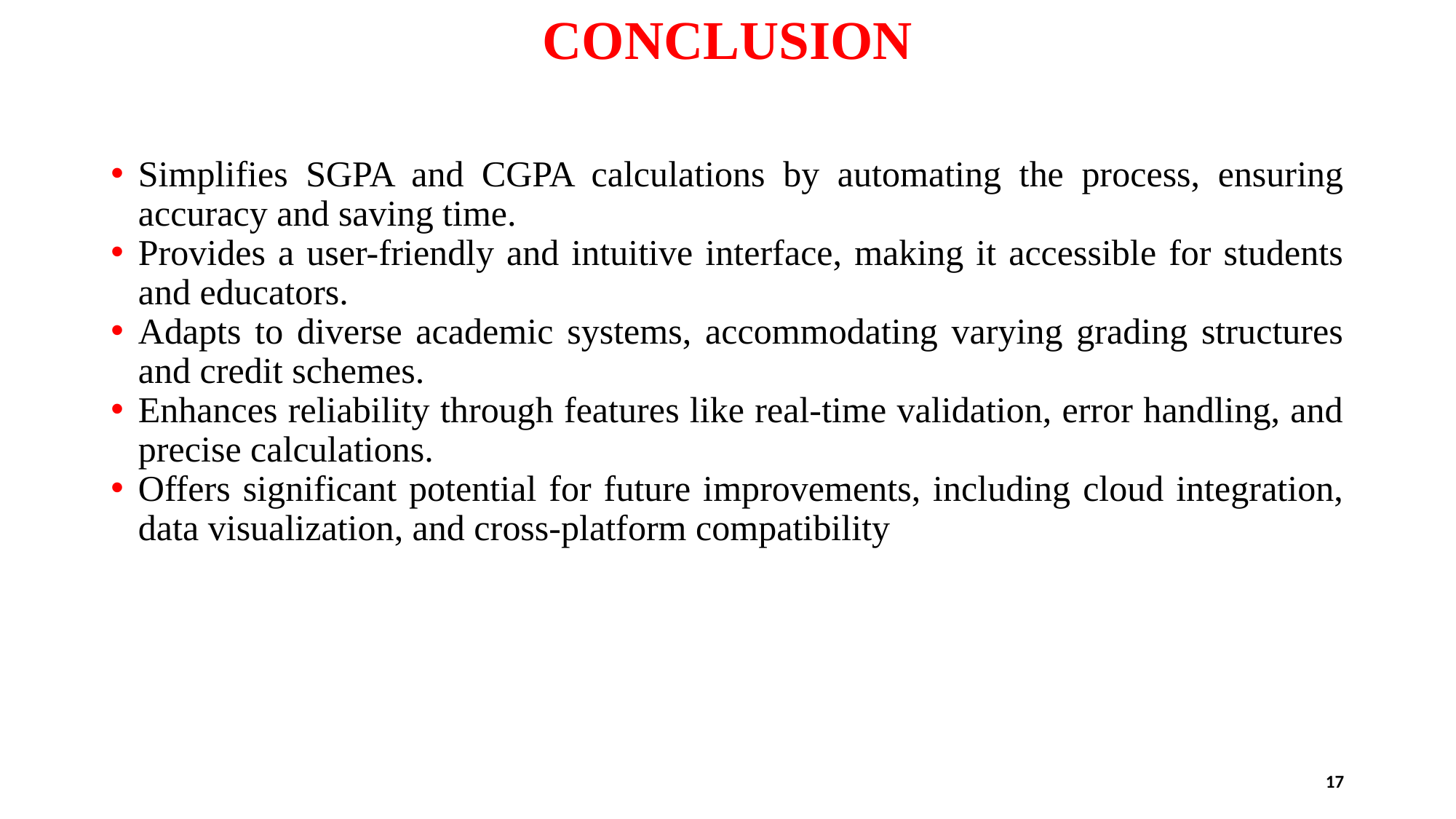

# CONCLUSION
Simplifies SGPA and CGPA calculations by automating the process, ensuring accuracy and saving time.​
Provides a user-friendly and intuitive interface, making it accessible for students and educators.​
Adapts to diverse academic systems, accommodating varying grading structures and credit schemes.​
Enhances reliability through features like real-time validation, error handling, and precise calculations.​
Offers significant potential for future improvements, including cloud integration, data visualization, and cross-platform compatibility​
17